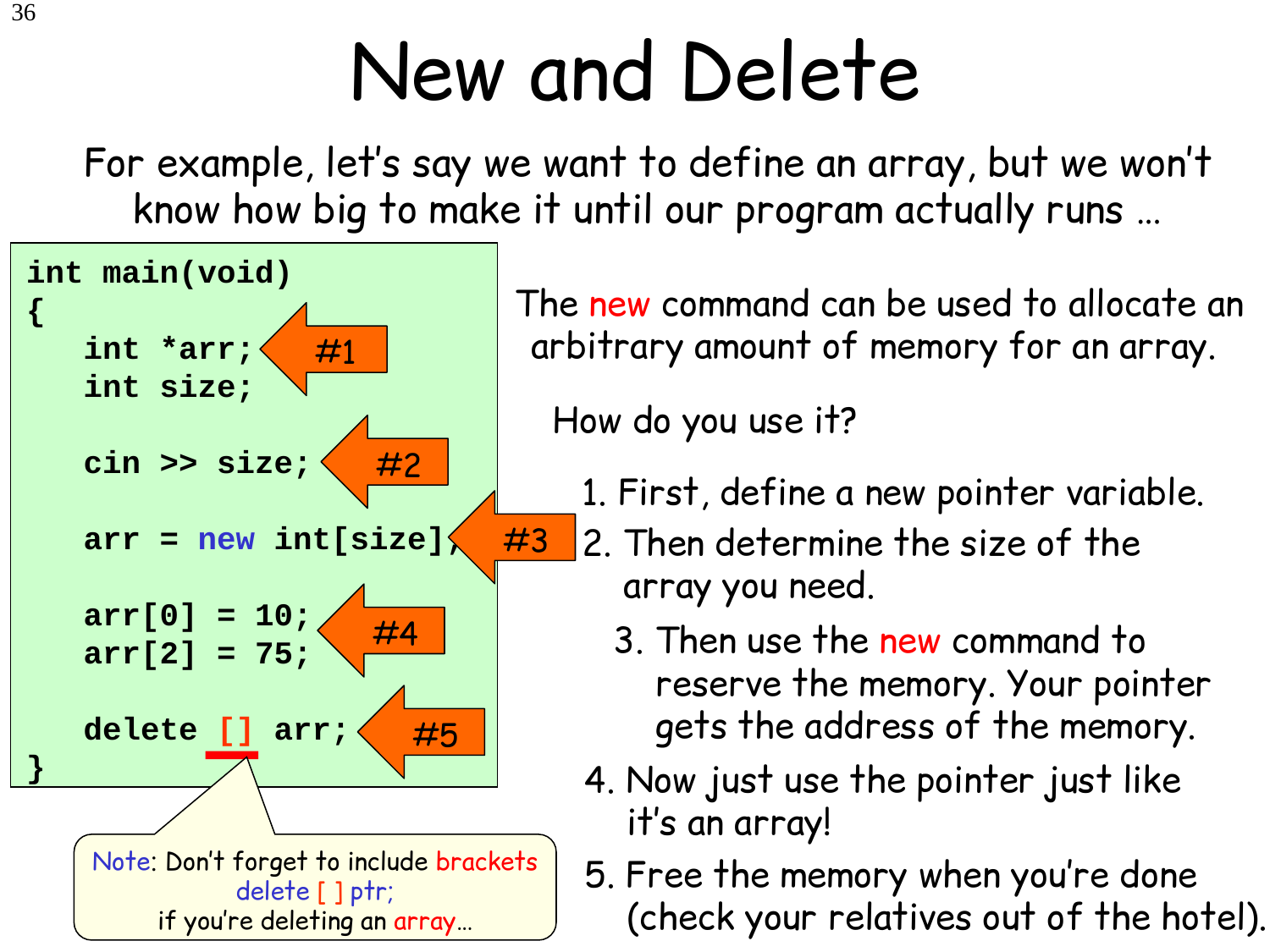

36
New and Delete
For example, let’s say we want to define an array, but we won’t know how big to make it until our program actually runs …

int main(void)
{
   int *arr;
   int size;

   cin >> size;

   arr = new int[size];

   arr[0] = 10;
   arr[2] = 75;

   delete [] arr;
}

The new command can be used to allocate an arbitrary amount of memory for an array.
  #1
How do you use it?

  #2
1. First, define a new pointer variable.
  #3
2. Then determine the size of the
    array you need.
  #4
3. Then use the new command to
    reserve the memory. Your pointer
    gets the address of the memory.
  #5
4. Now just use the pointer just like
    it’s an array!

Note: Don’t forget to include brackets
delete [ ] ptr;
if you’re deleting an array…
5. Free the memory when you’re done
    (check your relatives out of the hotel).